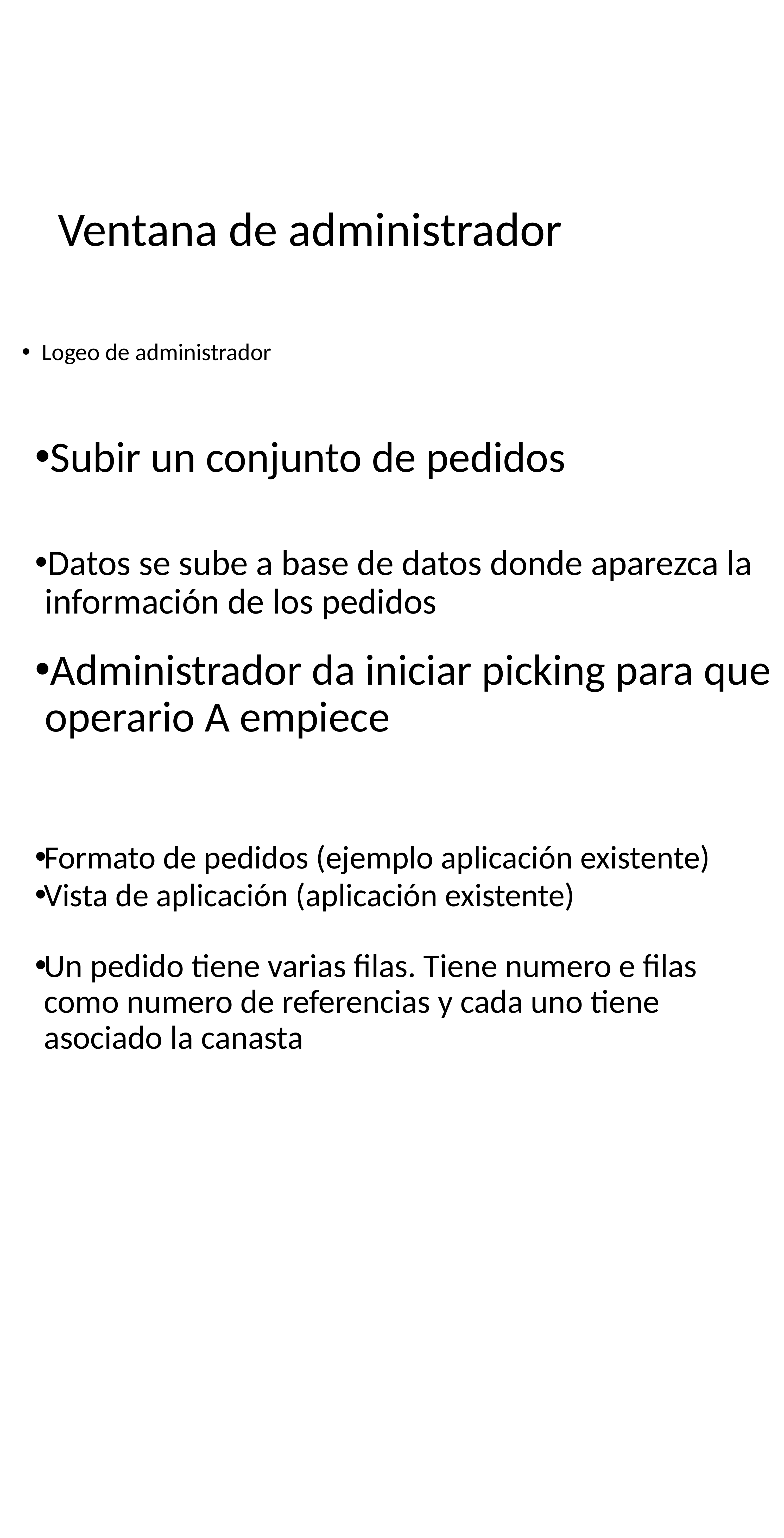

# Ventana de administrador
Logeo de administrador
Subir un conjunto de pedidos
Datos se sube a base de datos donde aparezca la información de los pedidos
Administrador da iniciar picking para que operario A empiece
Formato de pedidos (ejemplo aplicación existente)
Vista de aplicación (aplicación existente)

Un pedido tiene varias filas. Tiene numero e filas como numero de referencias y cada uno tiene asociado la canasta